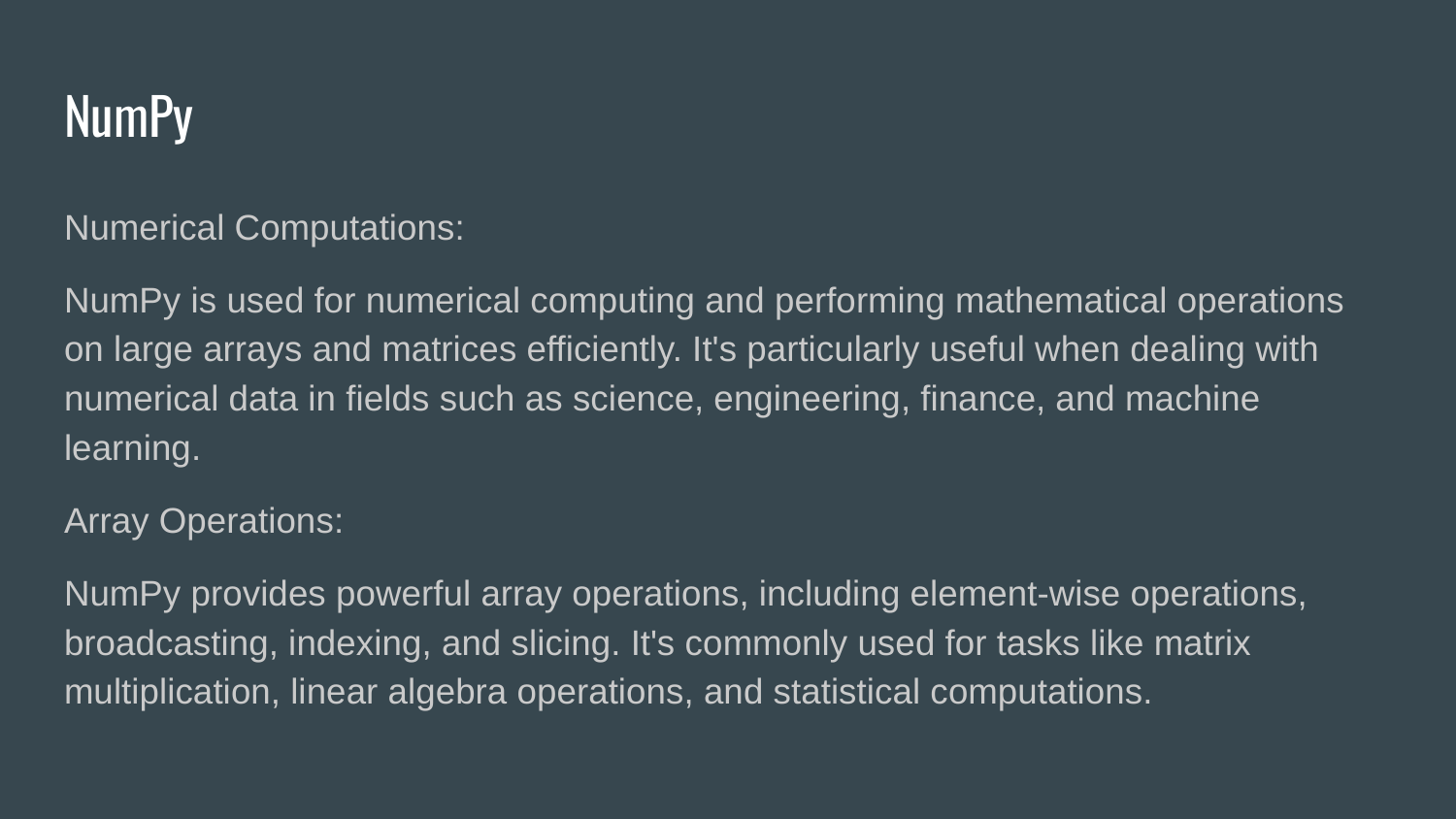

# NumPy
Numerical Computations:
NumPy is used for numerical computing and performing mathematical operations on large arrays and matrices efficiently. It's particularly useful when dealing with numerical data in fields such as science, engineering, finance, and machine learning.
Array Operations:
NumPy provides powerful array operations, including element-wise operations, broadcasting, indexing, and slicing. It's commonly used for tasks like matrix multiplication, linear algebra operations, and statistical computations.